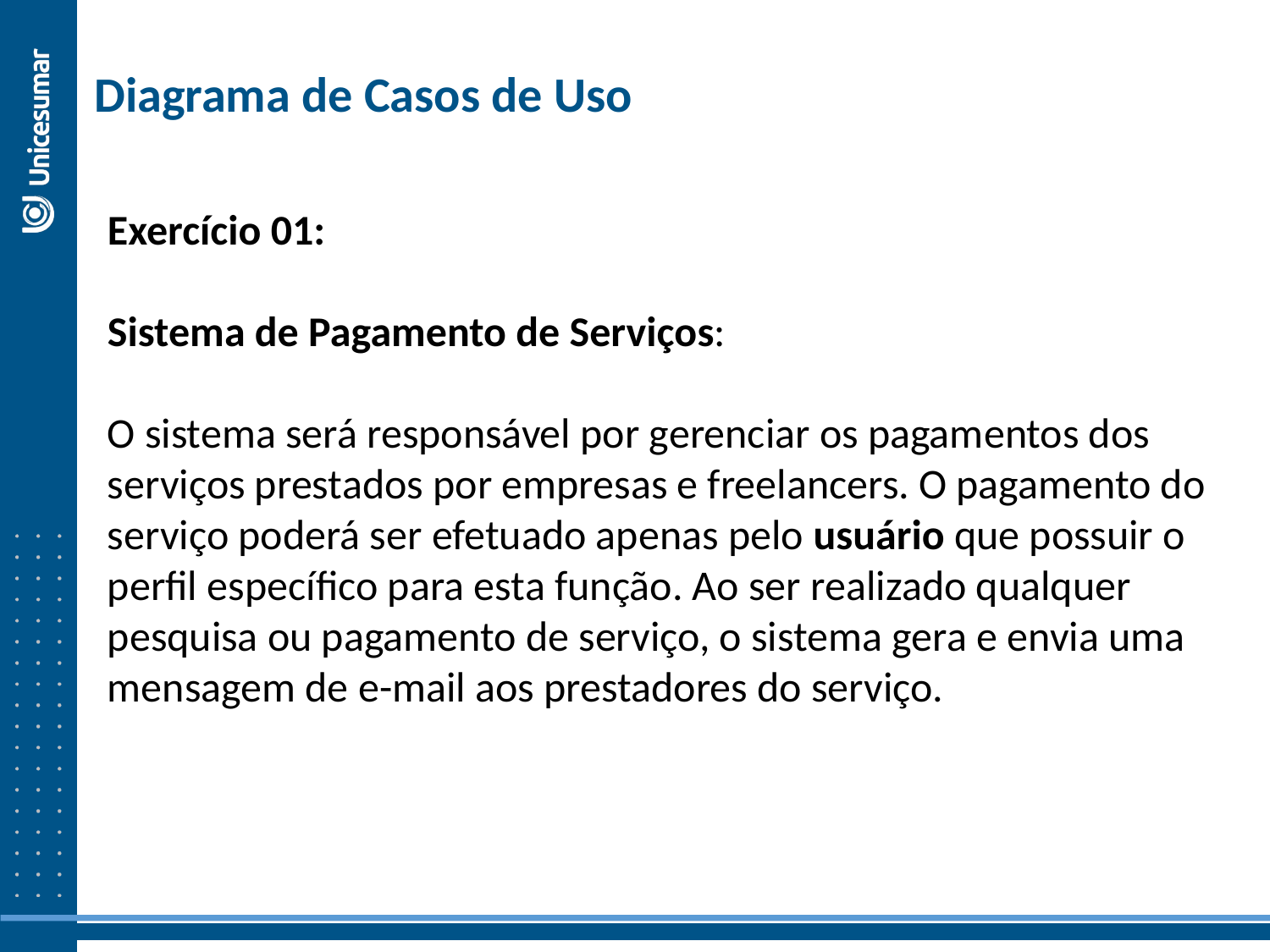

Diagrama de Casos de Uso
Exercício 01:

Sistema de Pagamento de Serviços:

O sistema será responsável por gerenciar os pagamentos dos serviços prestados por empresas e freelancers. O pagamento do serviço poderá ser efetuado apenas pelo usuário que possuir o perfil específico para esta função. Ao ser realizado qualquer pesquisa ou pagamento de serviço, o sistema gera e envia uma mensagem de e-mail aos prestadores do serviço.